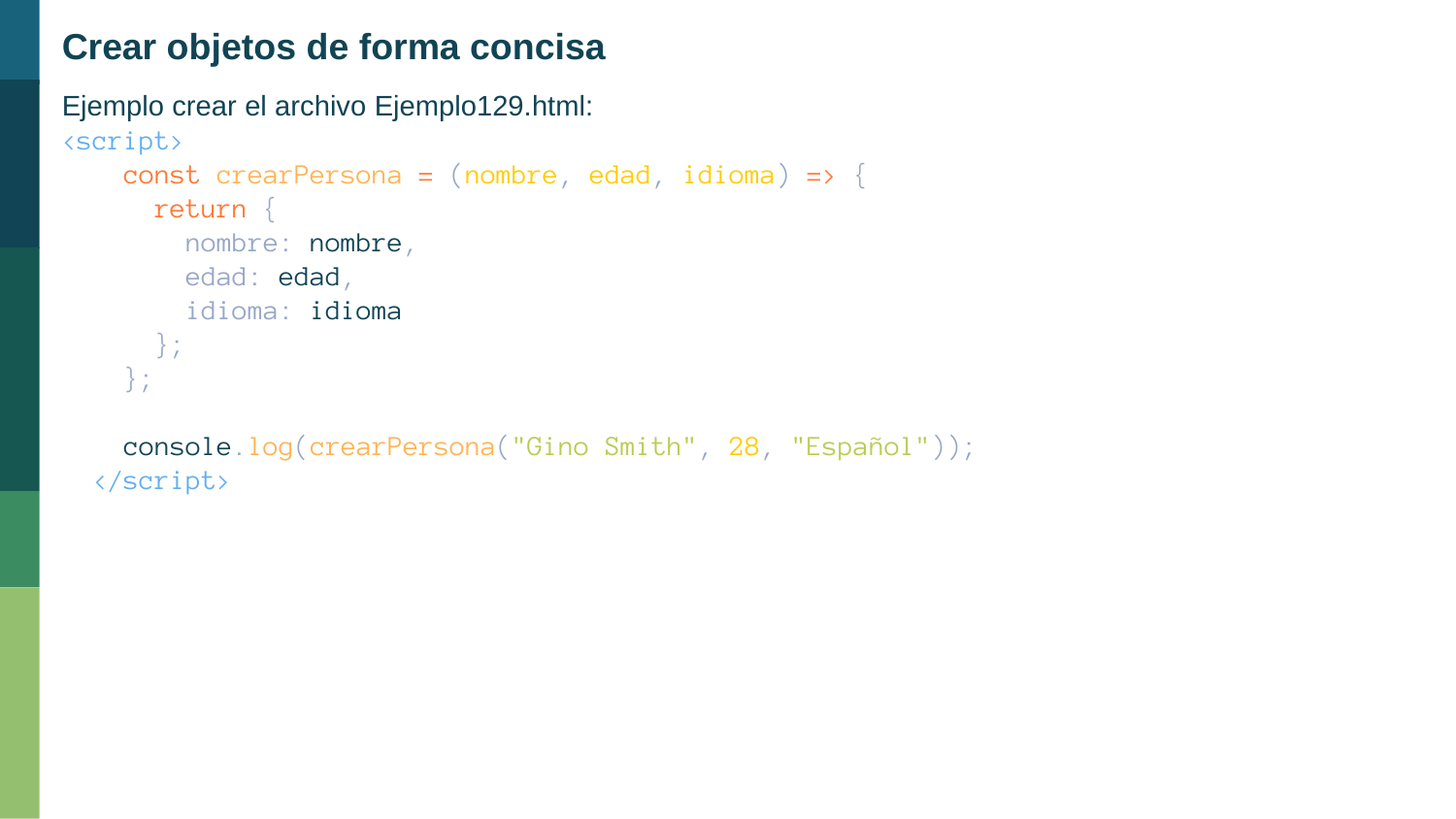

Crear objetos de forma concisa
Ejemplo crear el archivo Ejemplo129.html:
<script>
    const crearPersona = (nombre, edad, idioma) => {
      return {
        nombre: nombre,
        edad: edad,
        idioma: idioma
      };
    };
    console.log(crearPersona("Gino Smith", 28, "Español"));
  </script>